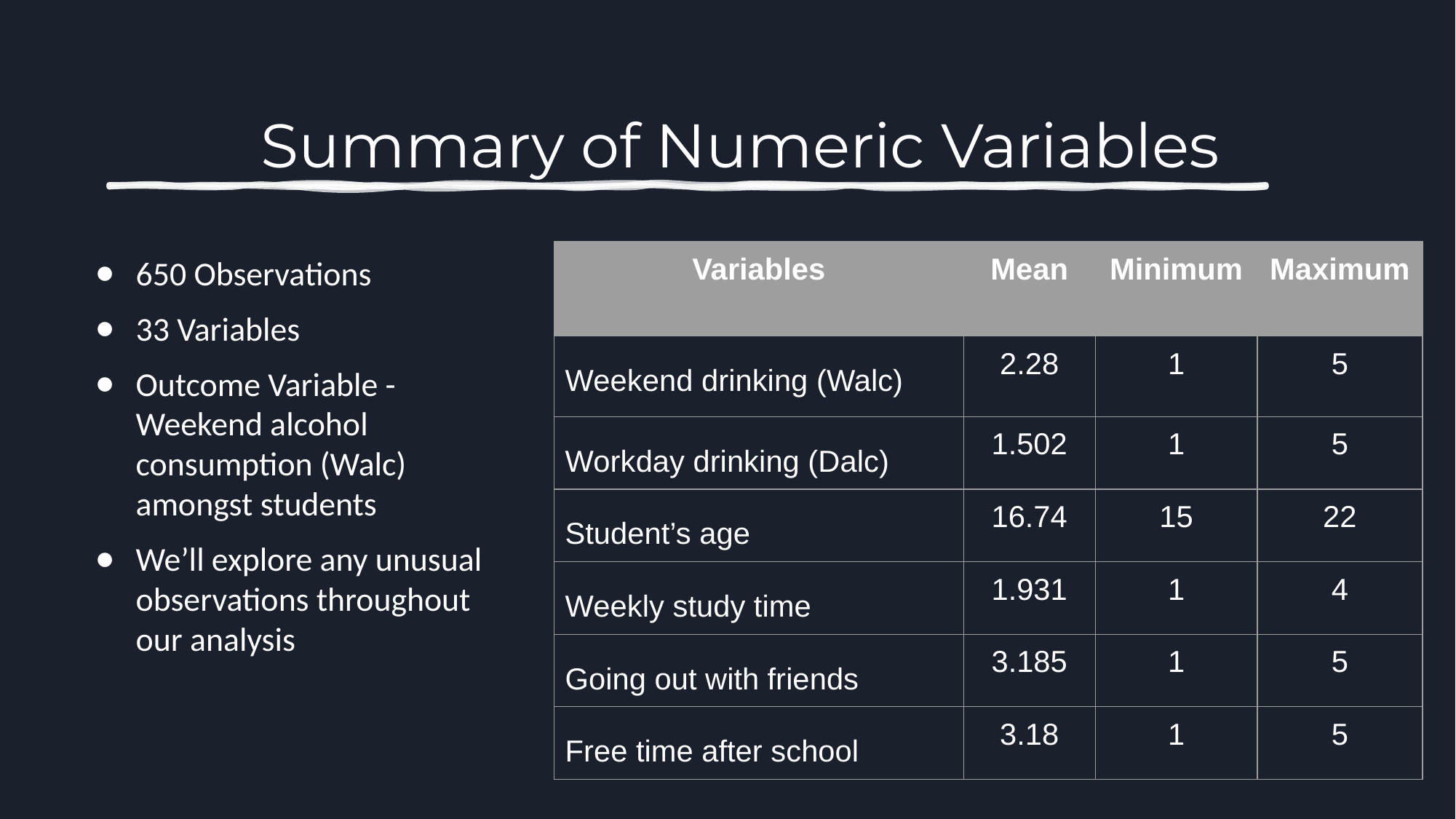

# Summary of Numeric Variables

| Variables | Mean | Minimum | Maximum |
| --- | --- | --- | --- |
| Weekend drinking (Walc) | 2.28 | 1 | 5 |
| Workday drinking (Dalc) | 1.502 | 1 | 5 |
| Student’s age | 16.74 | 15 | 22 |
| Weekly study time | 1.931 | 1 | 4 |
| Going out with friends | 3.185 | 1 | 5 |
| Free time after school | 3.18 | 1 | 5 |
650 Observations
33 Variables
Outcome Variable - Weekend alcohol consumption (Walc) amongst students
We’ll explore any unusual observations throughout our analysis